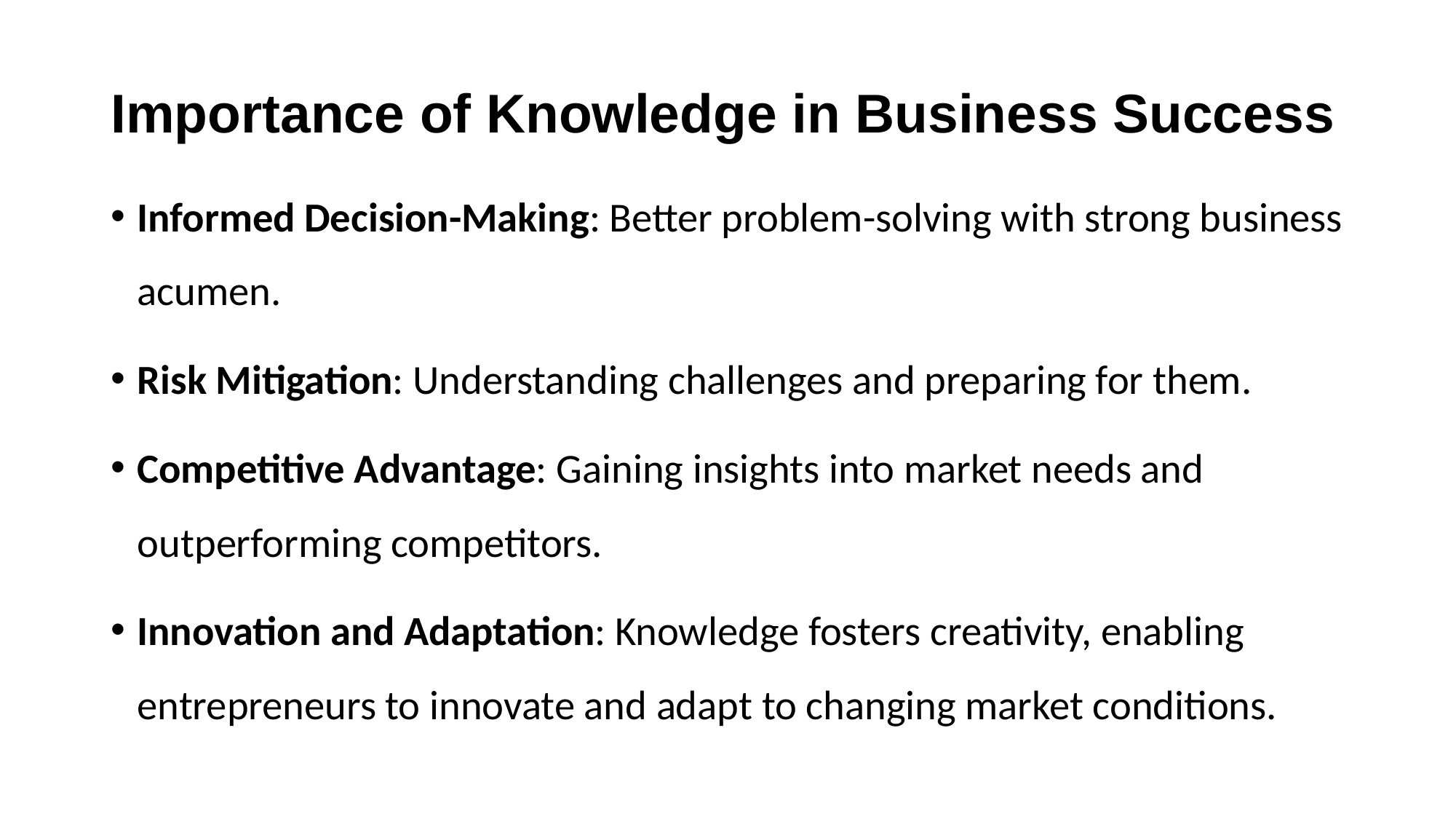

# Importance of Knowledge in Business Success
Informed Decision-Making: Better problem-solving with strong business acumen.
Risk Mitigation: Understanding challenges and preparing for them.
Competitive Advantage: Gaining insights into market needs and outperforming competitors.
Innovation and Adaptation: Knowledge fosters creativity, enabling entrepreneurs to innovate and adapt to changing market conditions.